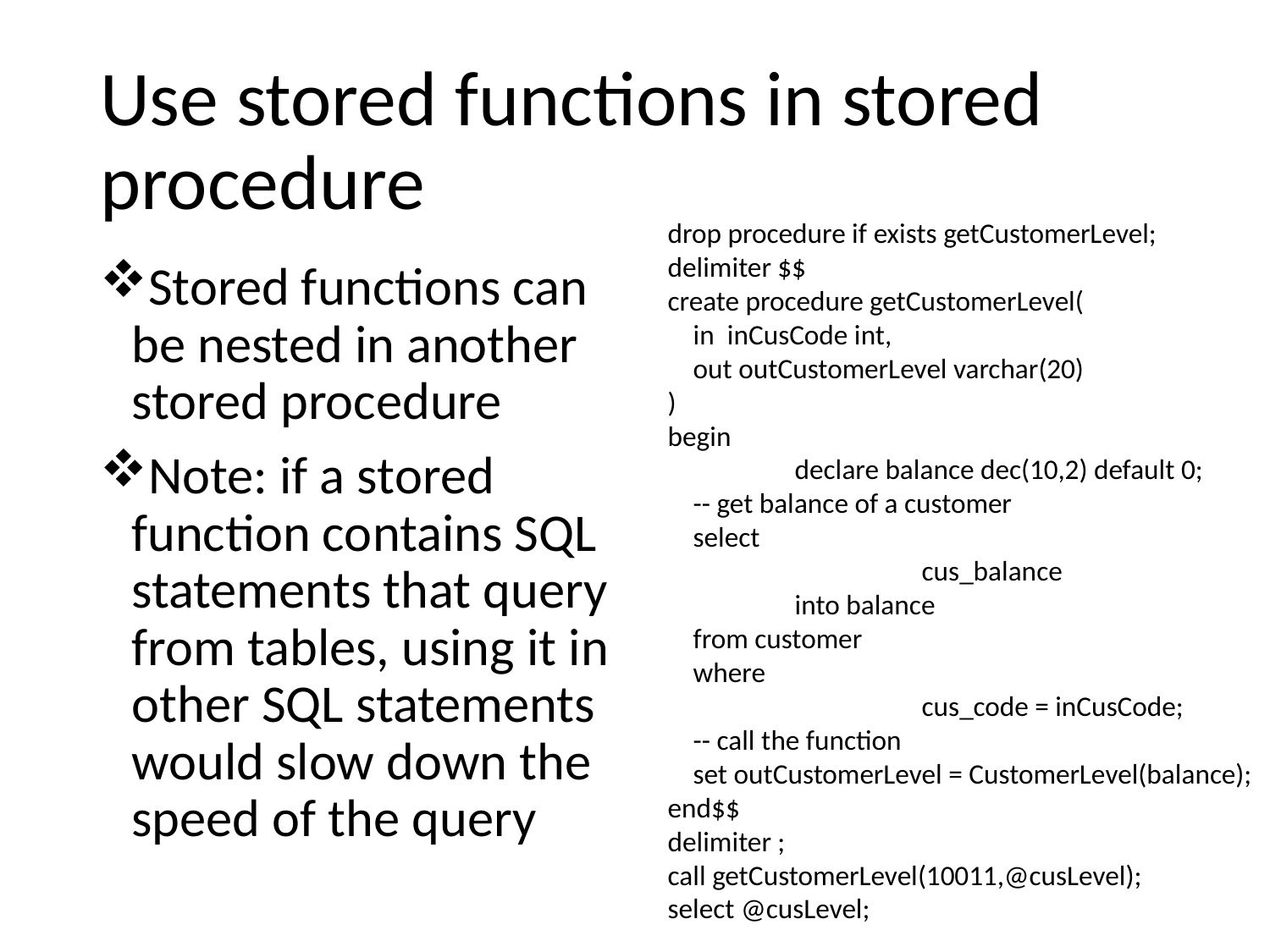

# Use stored functions in stored procedure
drop procedure if exists getCustomerLevel;
delimiter $$
create procedure getCustomerLevel(
    in  inCusCode int,
    out outCustomerLevel varchar(20)
)
begin
	declare balance dec(10,2) default 0;
    -- get balance of a customer
    select
		cus_balance
	into balance
    from customer
    where
		cus_code = inCusCode;
    -- call the function
    set outCustomerLevel = CustomerLevel(balance);
end$$
delimiter ;
call getCustomerLevel(10011,@cusLevel);
select @cusLevel;
Stored functions can be nested in another stored procedure
Note: if a stored function contains SQL statements that query from tables, using it in other SQL statements would slow down the speed of the query